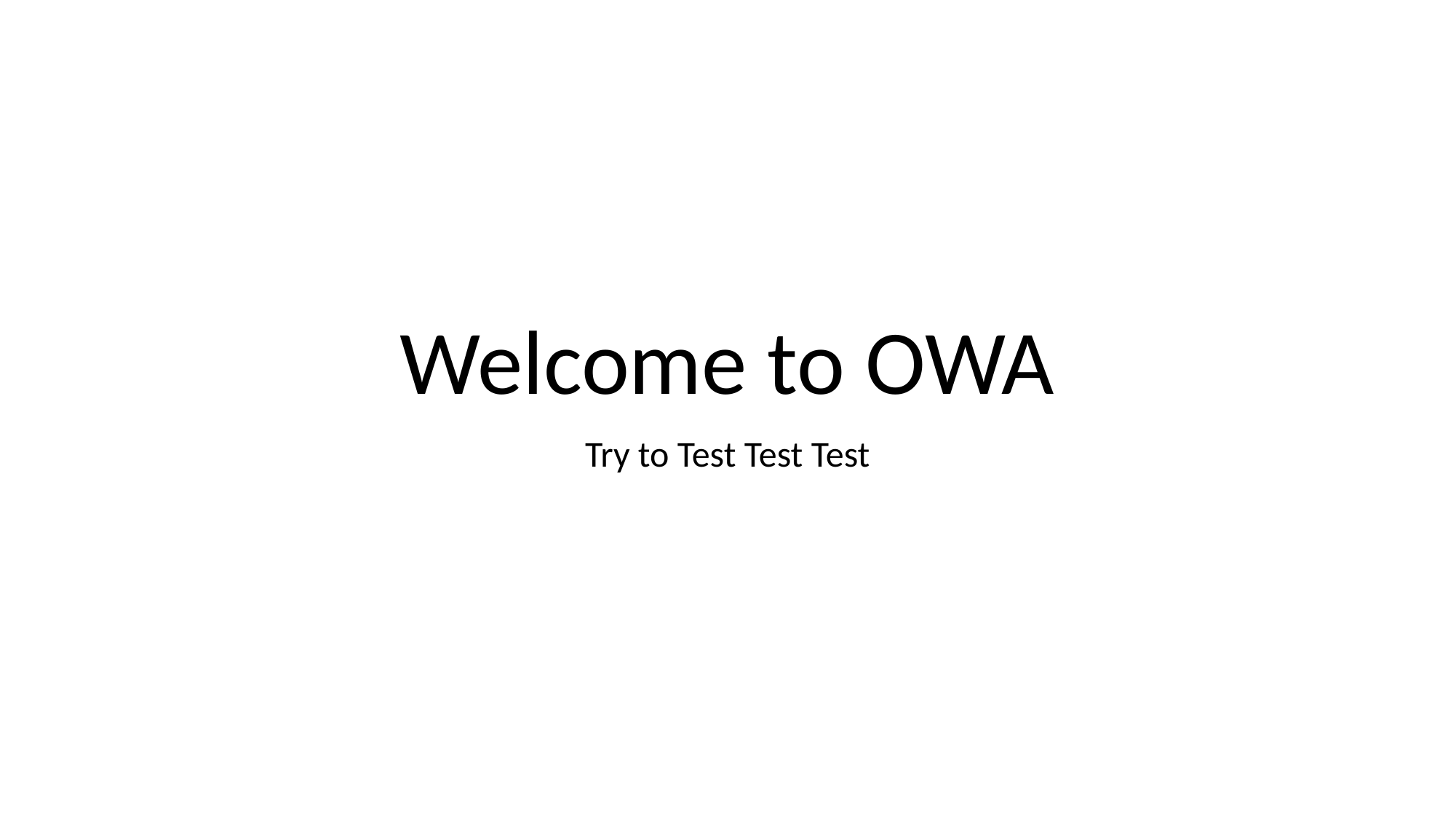

# Welcome to OWA
Try to Test Test Test